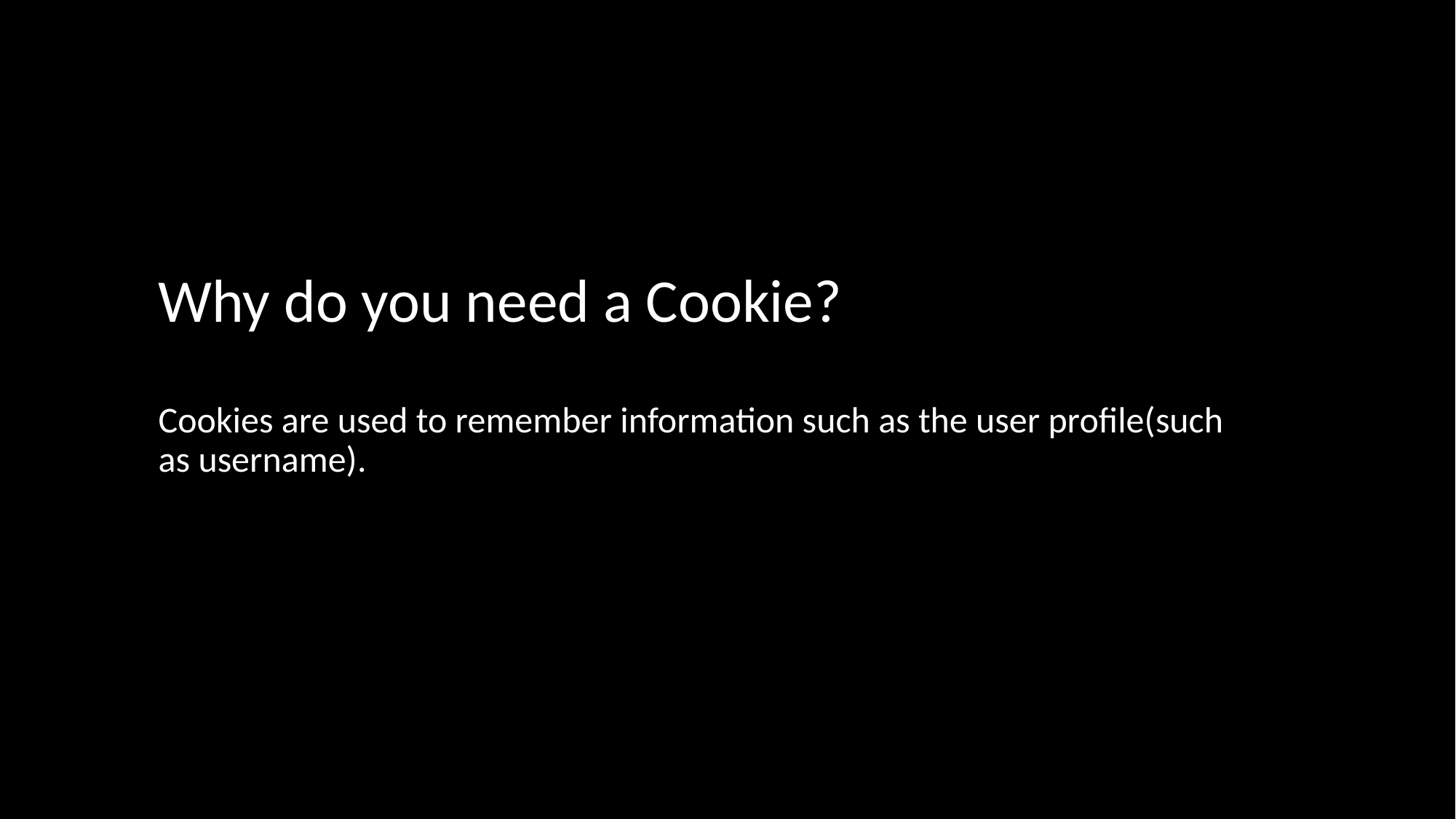

# Why do you need a Cookie?
Cookies are used to remember information such as the user profile(such as username).